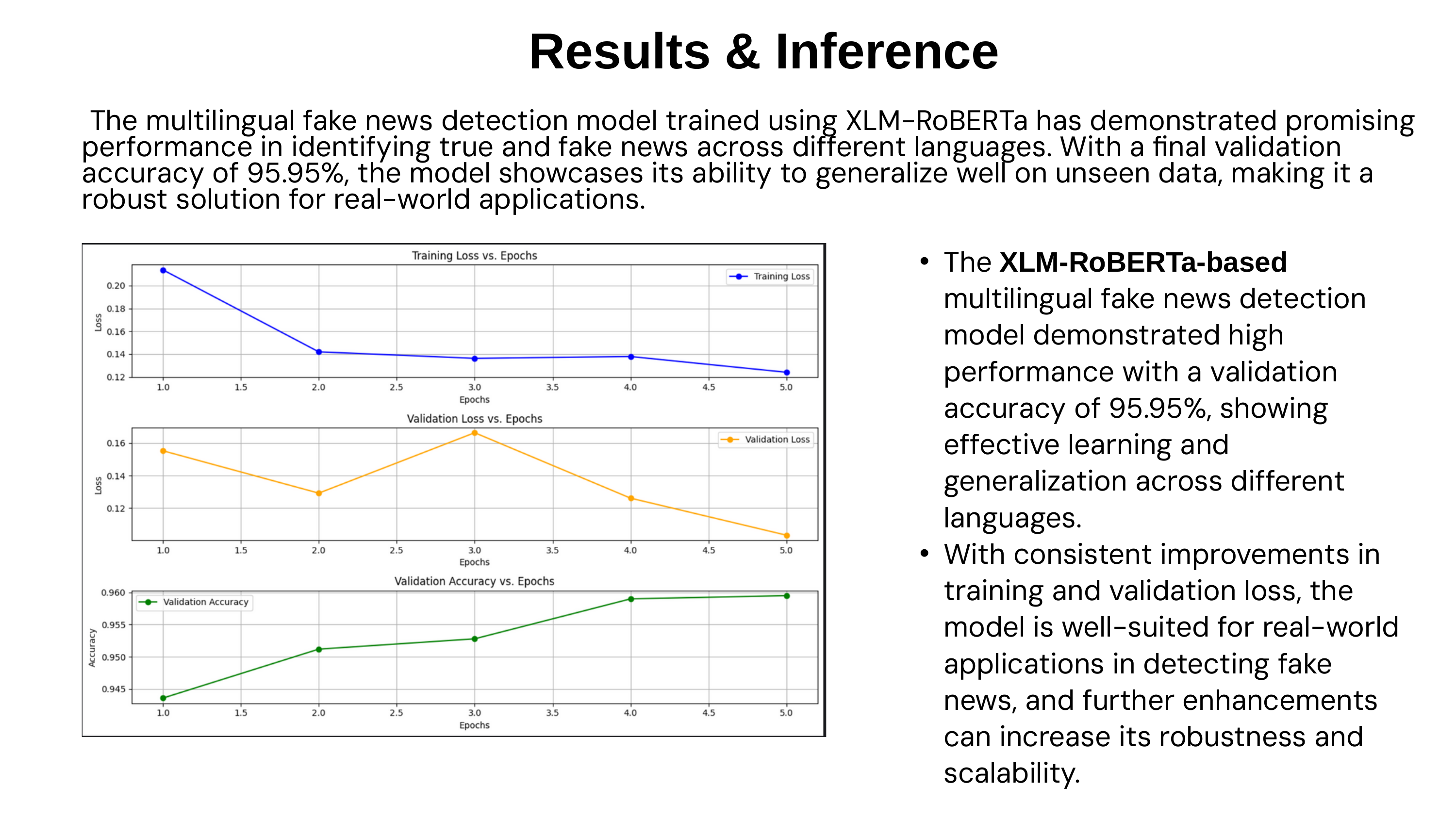

Results & Inference

 The multilingual fake news detection model trained using XLM-RoBERTa has demonstrated promising performance in identifying true and fake news across different languages. With a final validation accuracy of 95.95%, the model showcases its ability to generalize well on unseen data, making it a robust solution for real-world applications.

The XLM-RoBERTa-based multilingual fake news detection model demonstrated high performance with a validation accuracy of 95.95%, showing effective learning and generalization across different languages.
With consistent improvements in training and validation loss, the model is well-suited for real-world applications in detecting fake news, and further enhancements can increase its robustness and scalability.